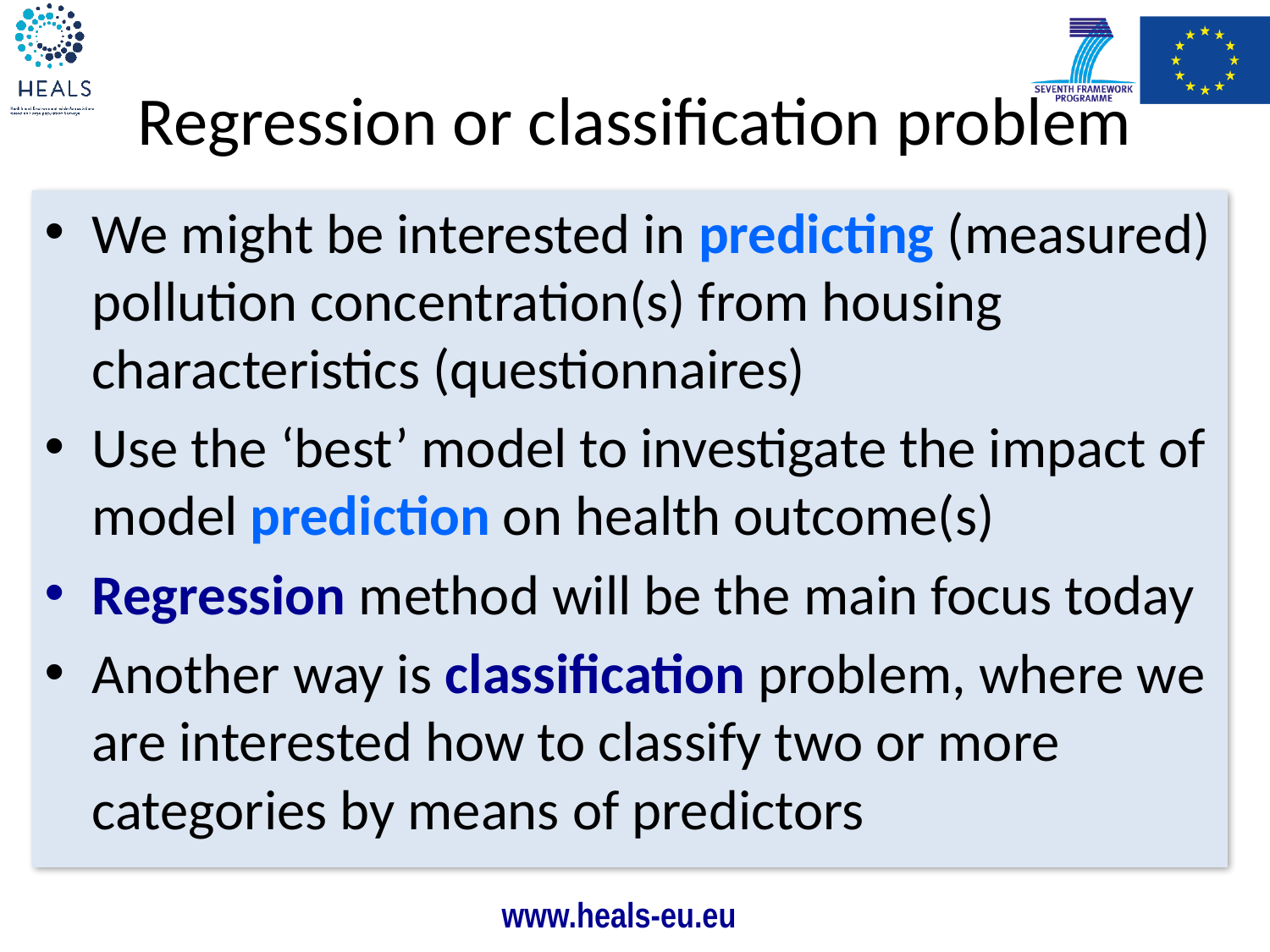

# Regression or classification problem
We might be interested in predicting (measured) pollution concentration(s) from housing characteristics (questionnaires)
Use the ‘best’ model to investigate the impact of model prediction on health outcome(s)
Regression method will be the main focus today
Another way is classification problem, where we are interested how to classify two or more categories by means of predictors